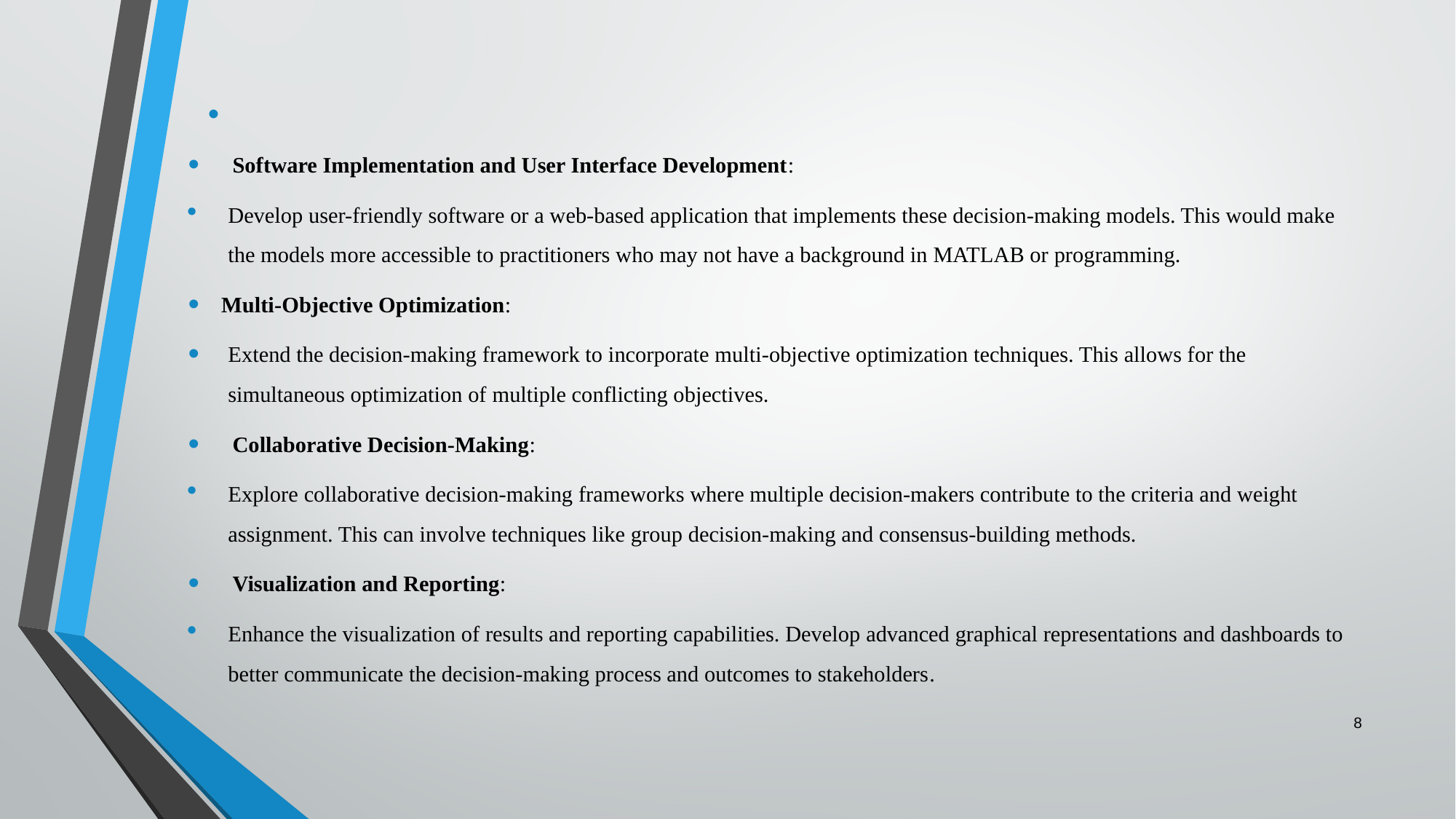

Software Implementation and User Interface Development:
Develop user-friendly software or a web-based application that implements these decision-making models. This would make the models more accessible to practitioners who may not have a background in MATLAB or programming.
Multi-Objective Optimization:
Extend the decision-making framework to incorporate multi-objective optimization techniques. This allows for the simultaneous optimization of multiple conflicting objectives.
  Collaborative Decision-Making:
Explore collaborative decision-making frameworks where multiple decision-makers contribute to the criteria and weight assignment. This can involve techniques like group decision-making and consensus-building methods.
  Visualization and Reporting:
Enhance the visualization of results and reporting capabilities. Develop advanced graphical representations and dashboards to better communicate the decision-making process and outcomes to stakeholders.

8